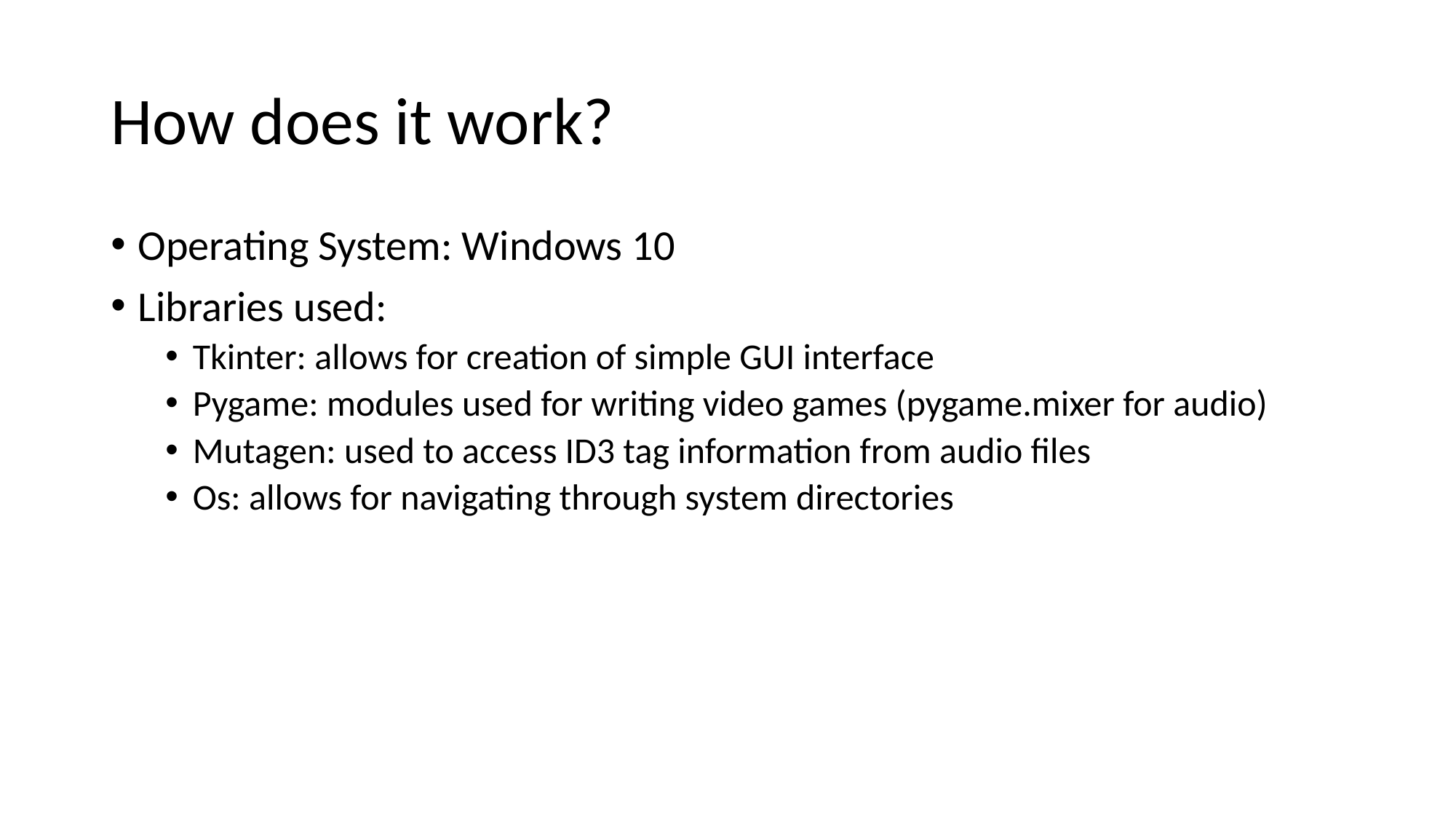

# How does it work?
Operating System: Windows 10
Libraries used:
Tkinter: allows for creation of simple GUI interface
Pygame: modules used for writing video games (pygame.mixer for audio)
Mutagen: used to access ID3 tag information from audio files
Os: allows for navigating through system directories